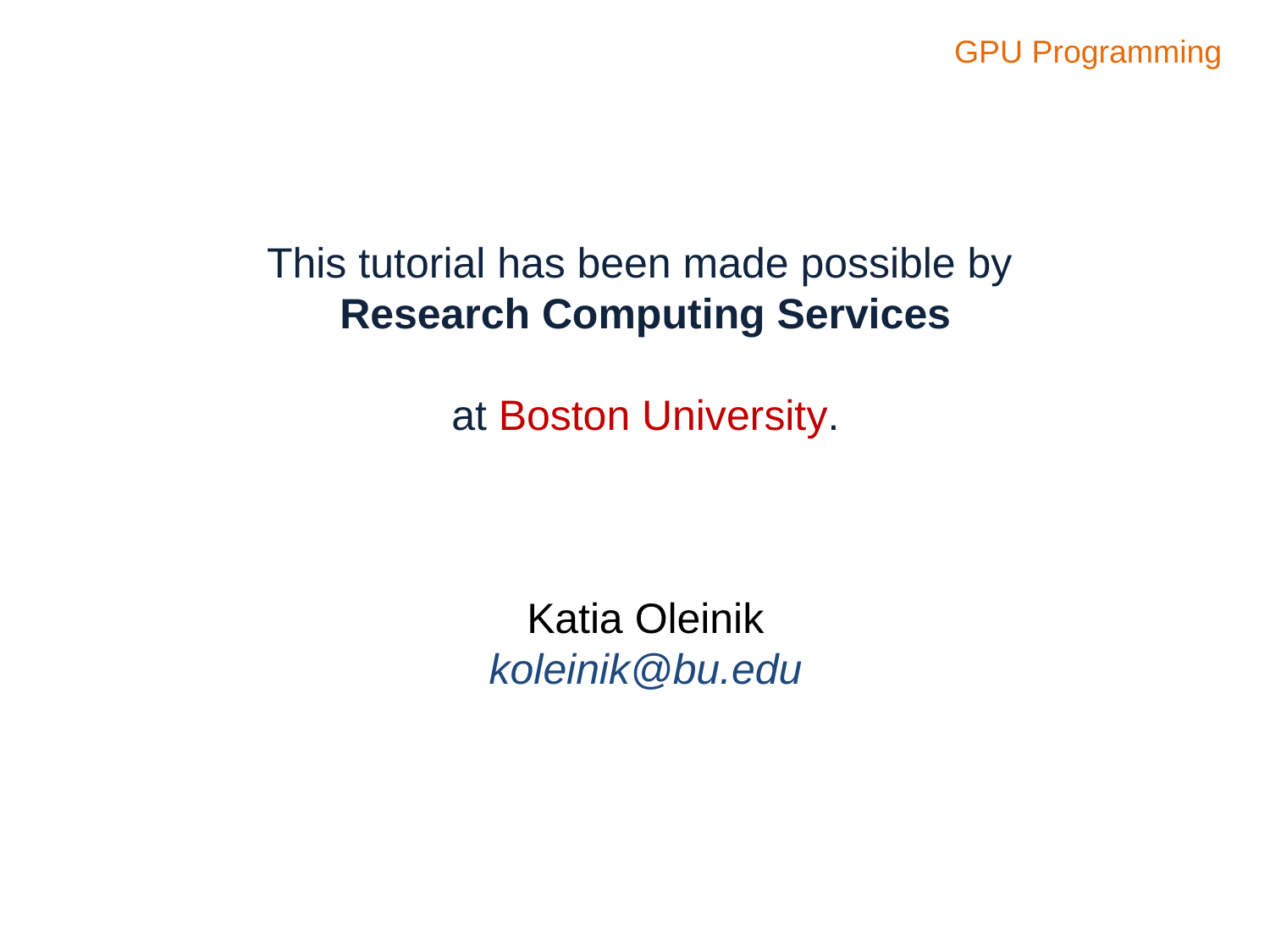

GPU Programming

This tutorial has been made possible by
Research Computing Services

at Boston University.

Katia Oleinik
koleinik@bu.edu